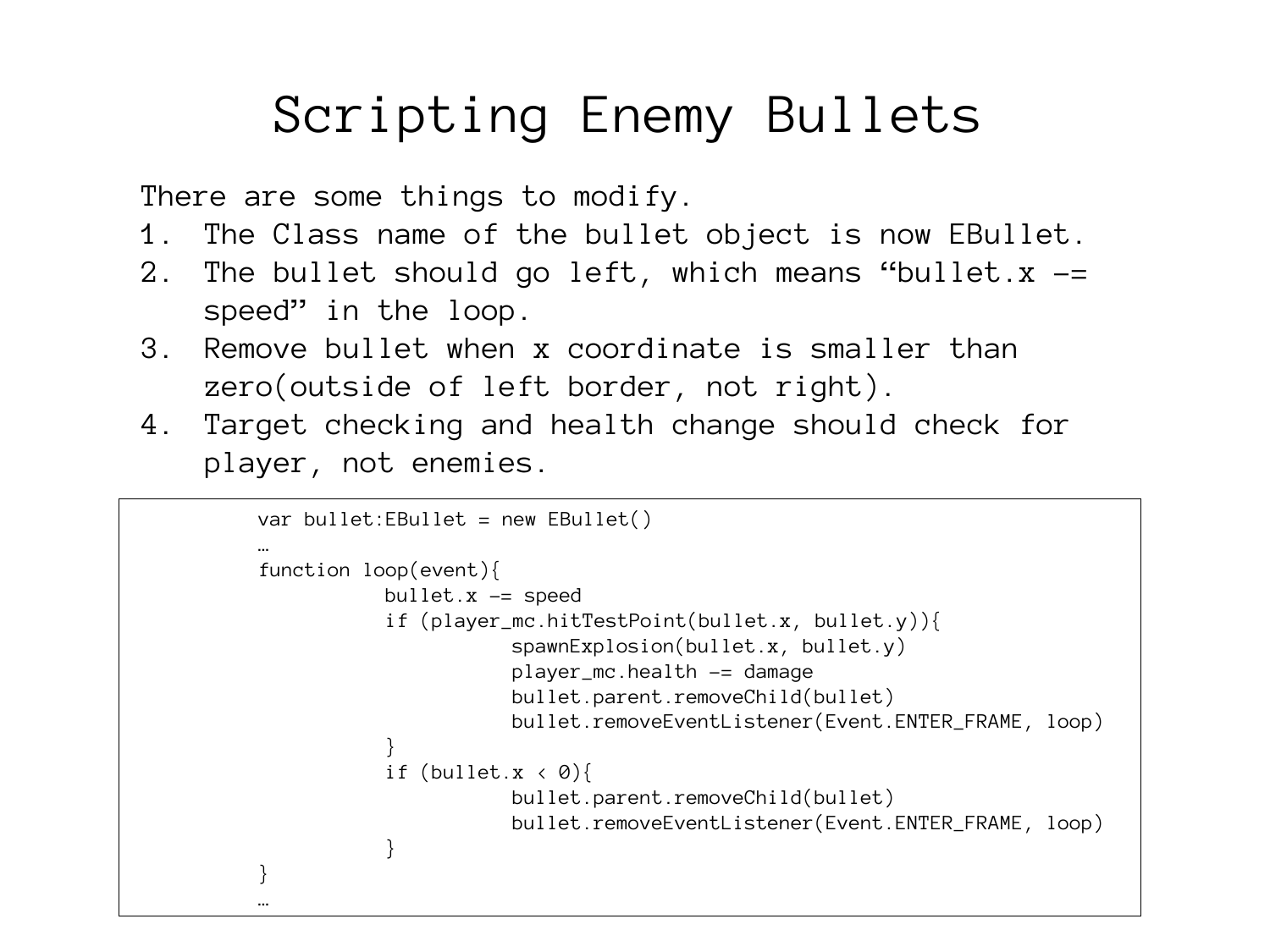

Scripting Enemy Bullets
There are some things to modify.
The Class name of the bullet object is now EBullet.
The bullet should go left, which means “bullet.x -= speed” in the loop.
Remove bullet when x coordinate is smaller than zero(outside of left border, not right).
Target checking and health change should check for player, not enemies.
	var bullet:EBullet = new EBullet()
	…
	function loop(event){
		bullet.x -= speed
		if (player_mc.hitTestPoint(bullet.x, bullet.y)){
			spawnExplosion(bullet.x, bullet.y)
			player_mc.health -= damage
			bullet.parent.removeChild(bullet)
			bullet.removeEventListener(Event.ENTER_FRAME, loop)
		}
		if (bullet.x < 0){
			bullet.parent.removeChild(bullet)
			bullet.removeEventListener(Event.ENTER_FRAME, loop)
		}
	}
	…